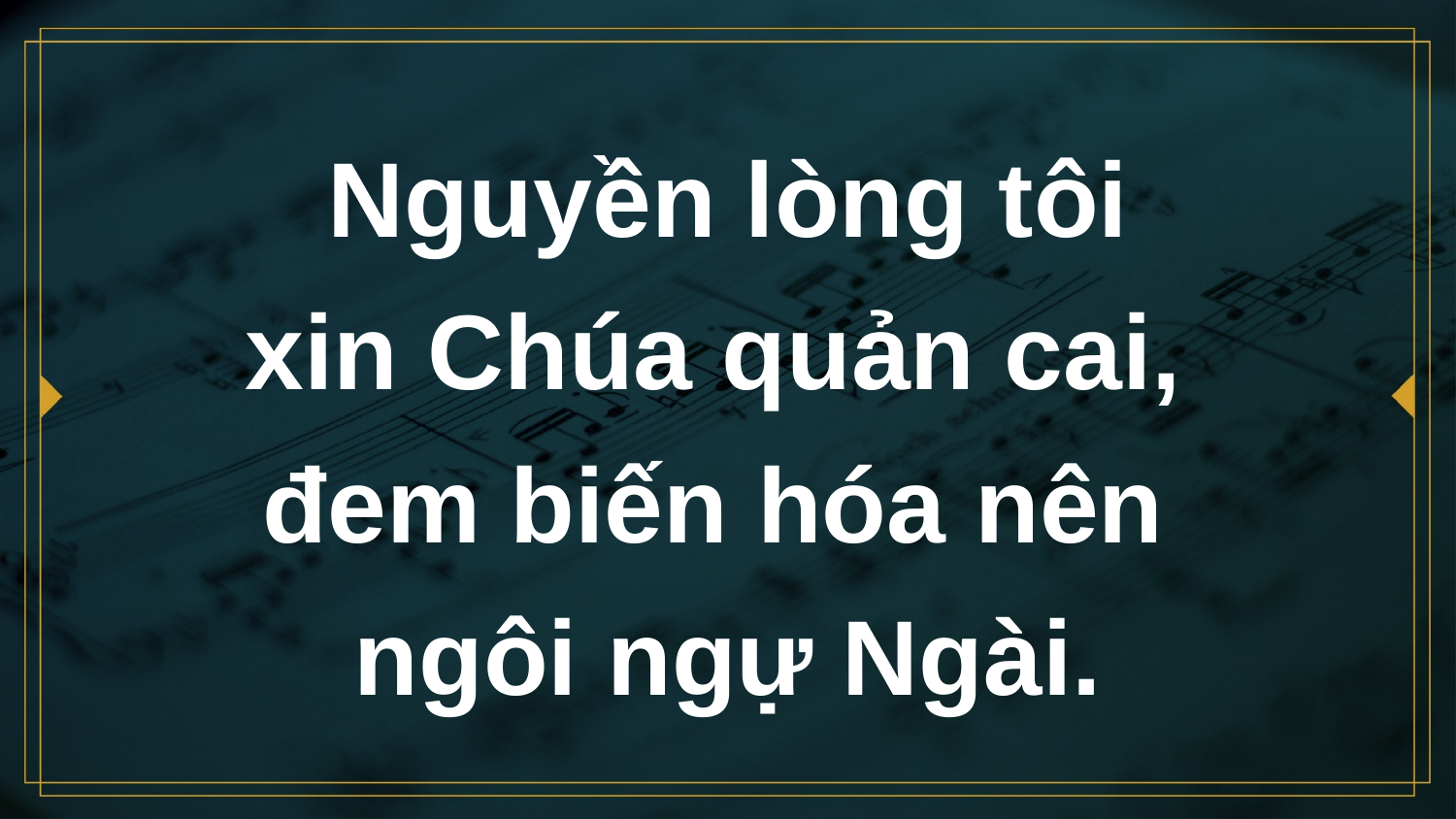

# Nguyền lòng tôi xin Chúa quản cai, đem biến hóa nên ngôi ngự Ngài.